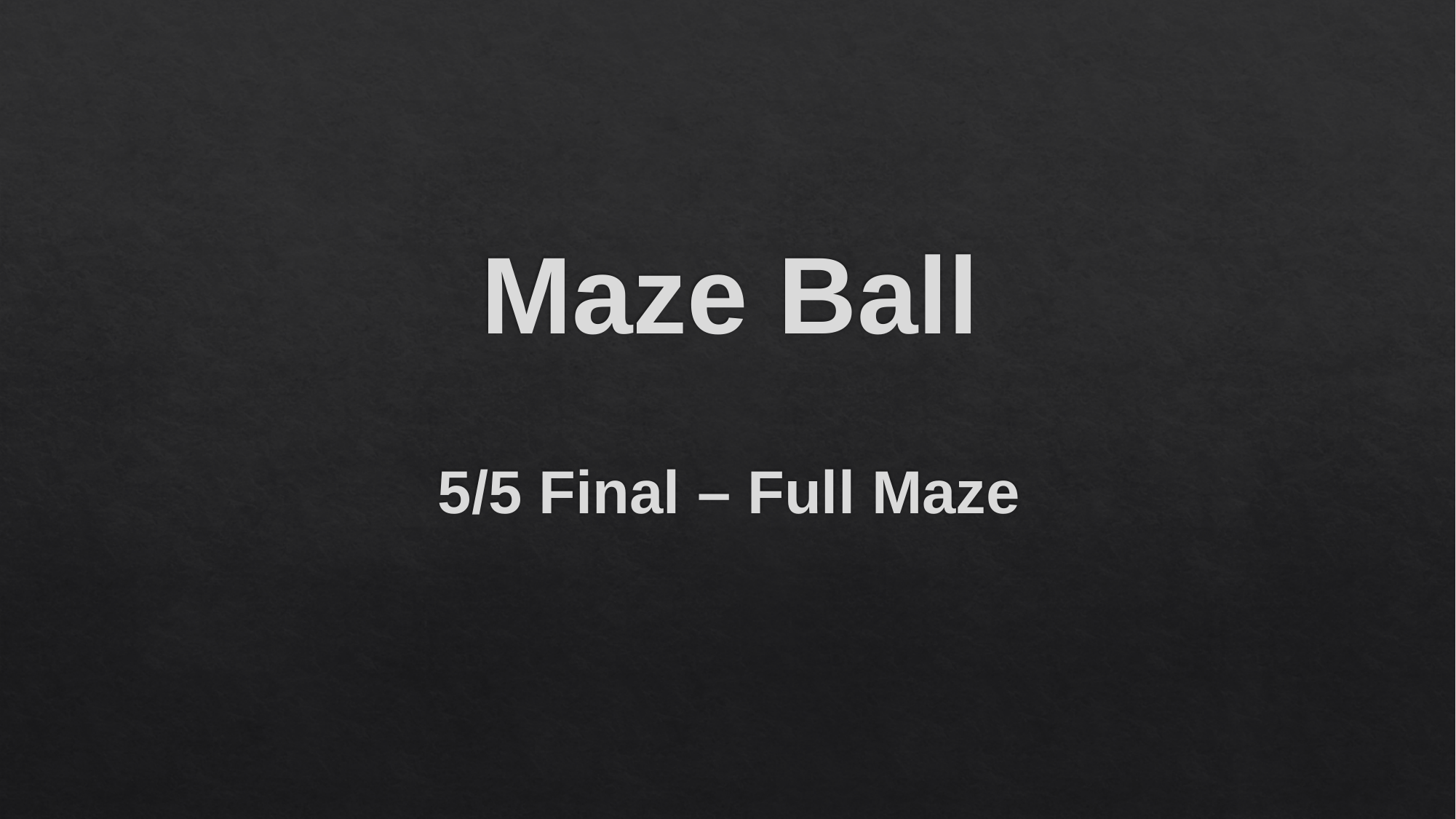

# Maze Ball
5/5 Final – Full Maze